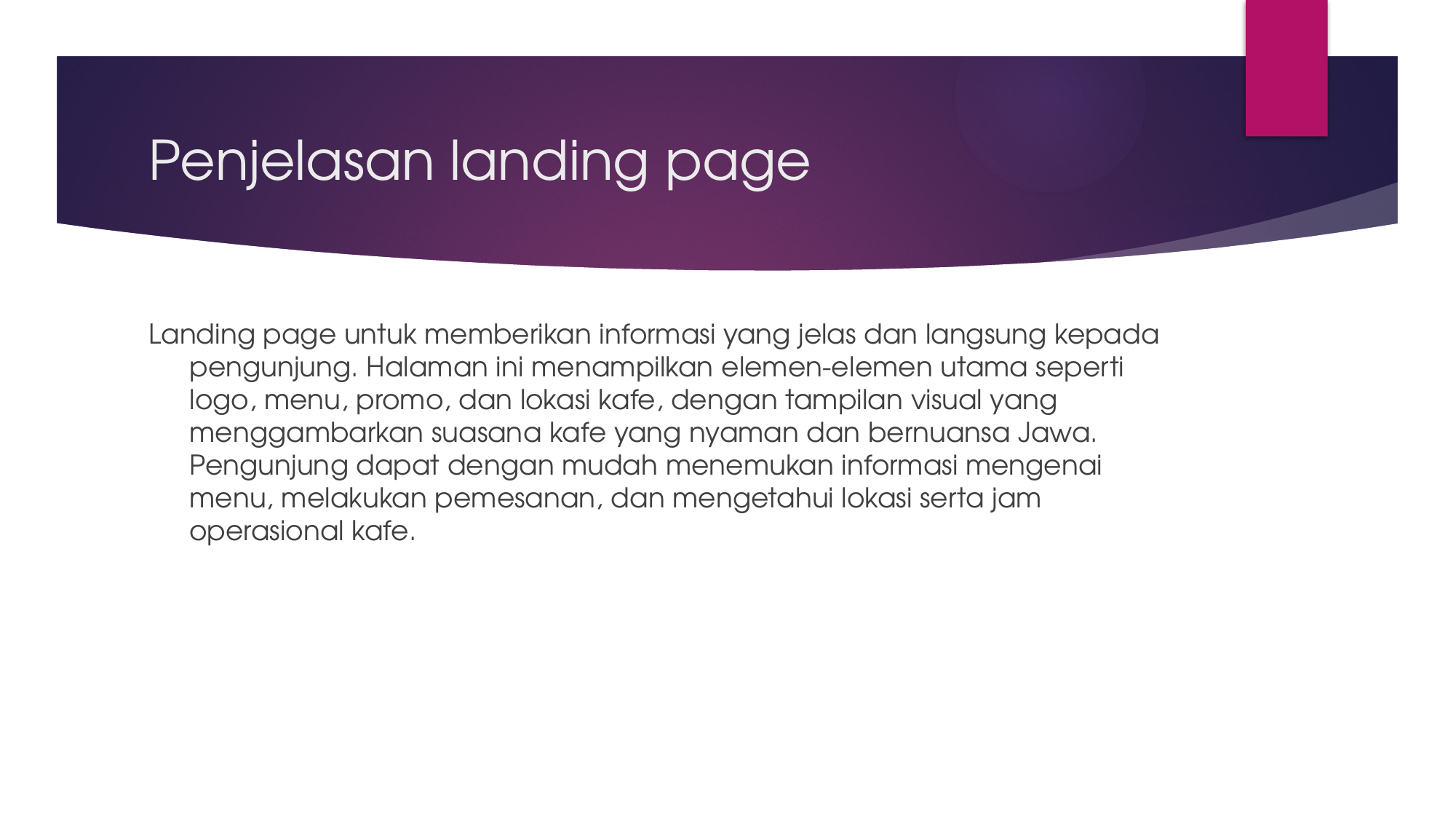

# Penjelasan landing page
Landing page untuk memberikan informasi yang jelas dan langsung kepada pengunjung. Halaman ini menampilkan elemen-elemen utama seperti logo, menu, promo, dan lokasi kafe, dengan tampilan visual yang menggambarkan suasana kafe yang nyaman dan bernuansa Jawa. Pengunjung dapat dengan mudah menemukan informasi mengenai menu, melakukan pemesanan, dan mengetahui lokasi serta jam operasional kafe.